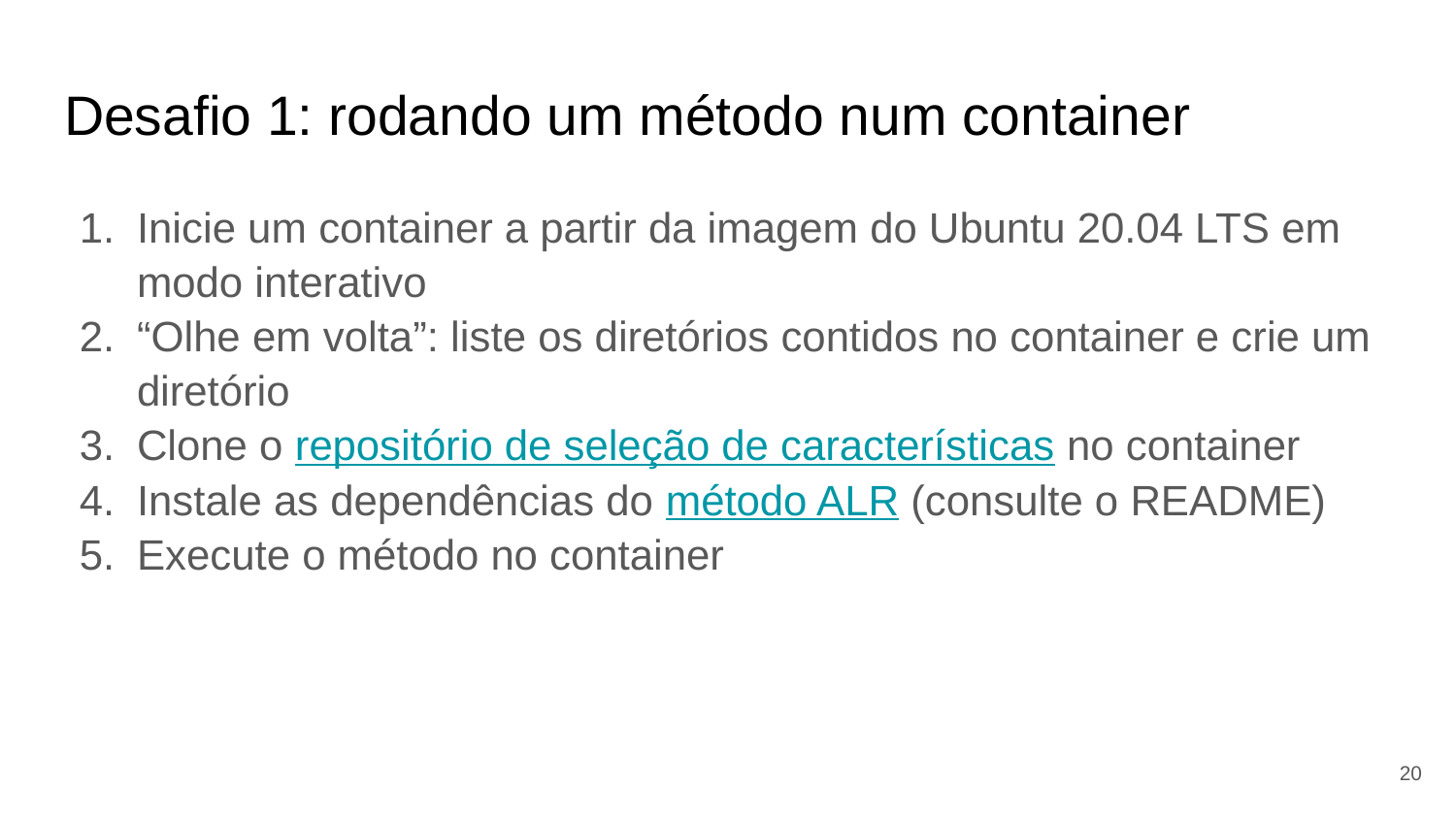

# Desafio 1: rodando um método num container
Inicie um container a partir da imagem do Ubuntu 20.04 LTS em modo interativo
“Olhe em volta”: liste os diretórios contidos no container e crie um diretório
Clone o repositório de seleção de características no container
Instale as dependências do método ALR (consulte o README)
Execute o método no container
20